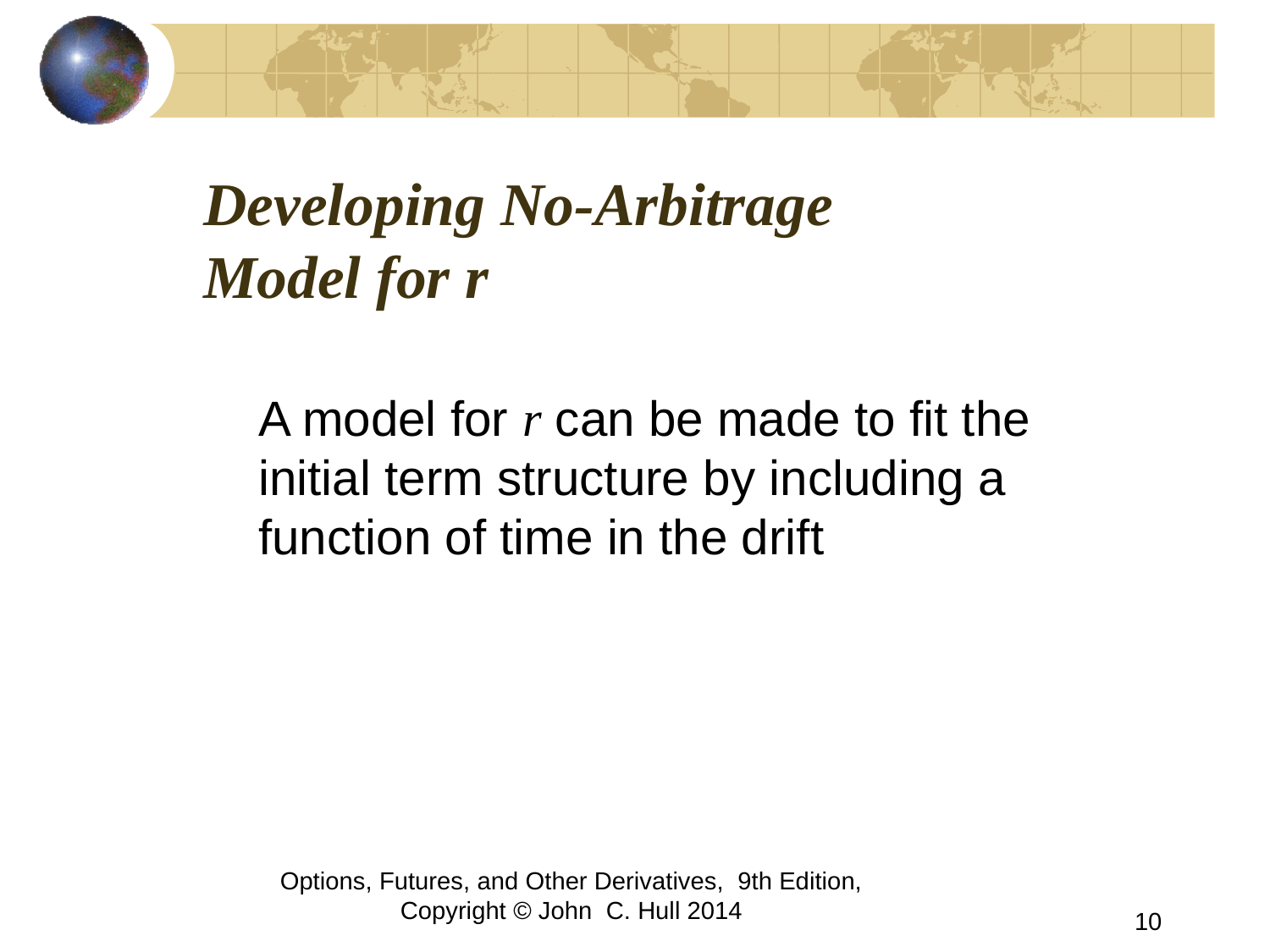

# Developing No-Arbitrage Model for r
	A model for r can be made to fit the initial term structure by including a function of time in the drift
Options, Futures, and Other Derivatives,  9th Edition, Copyright © John  C. Hull 2014
10